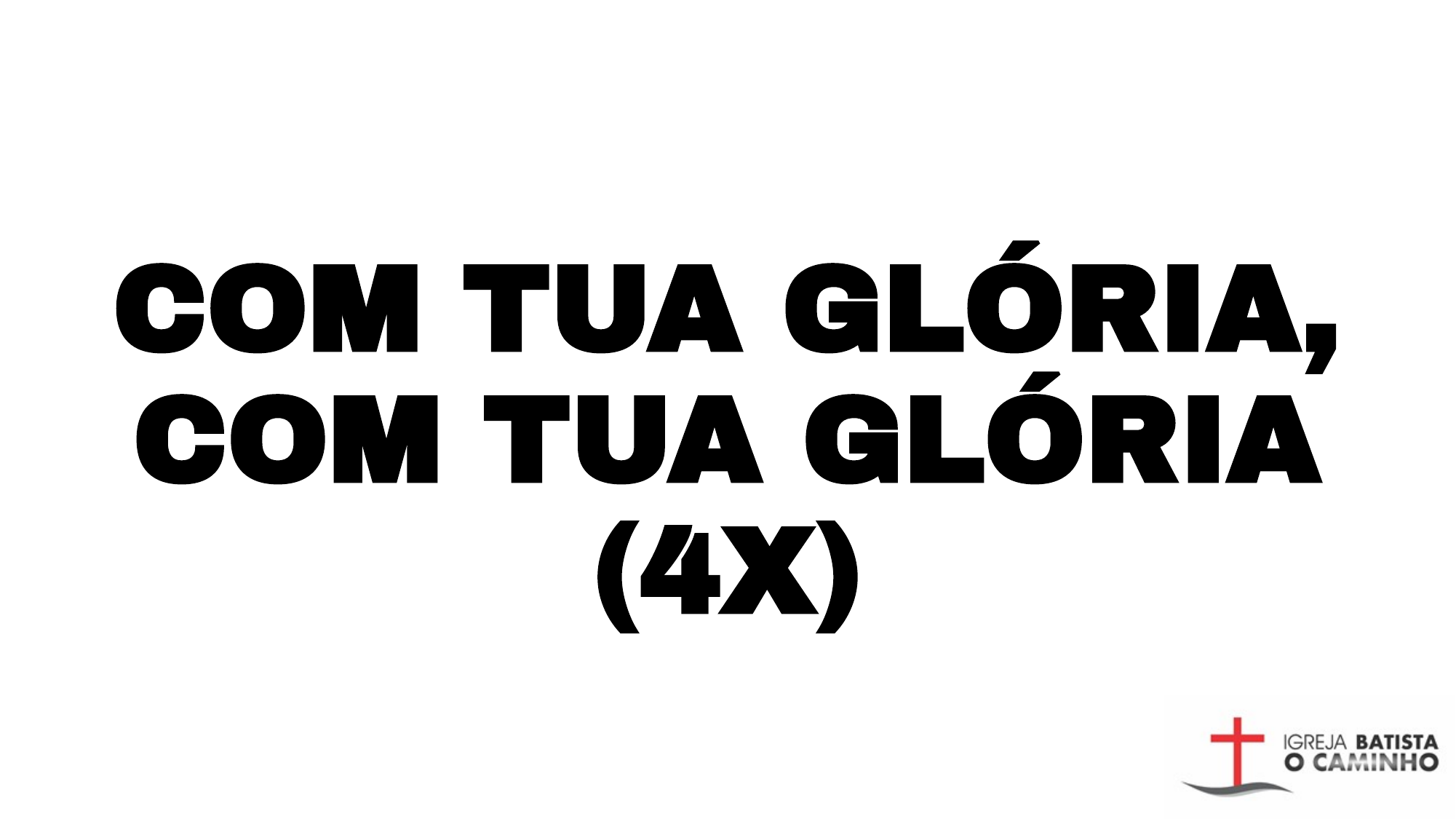

# COM TUA GLÓRIA, COM TUA GLÓRIA (4X)